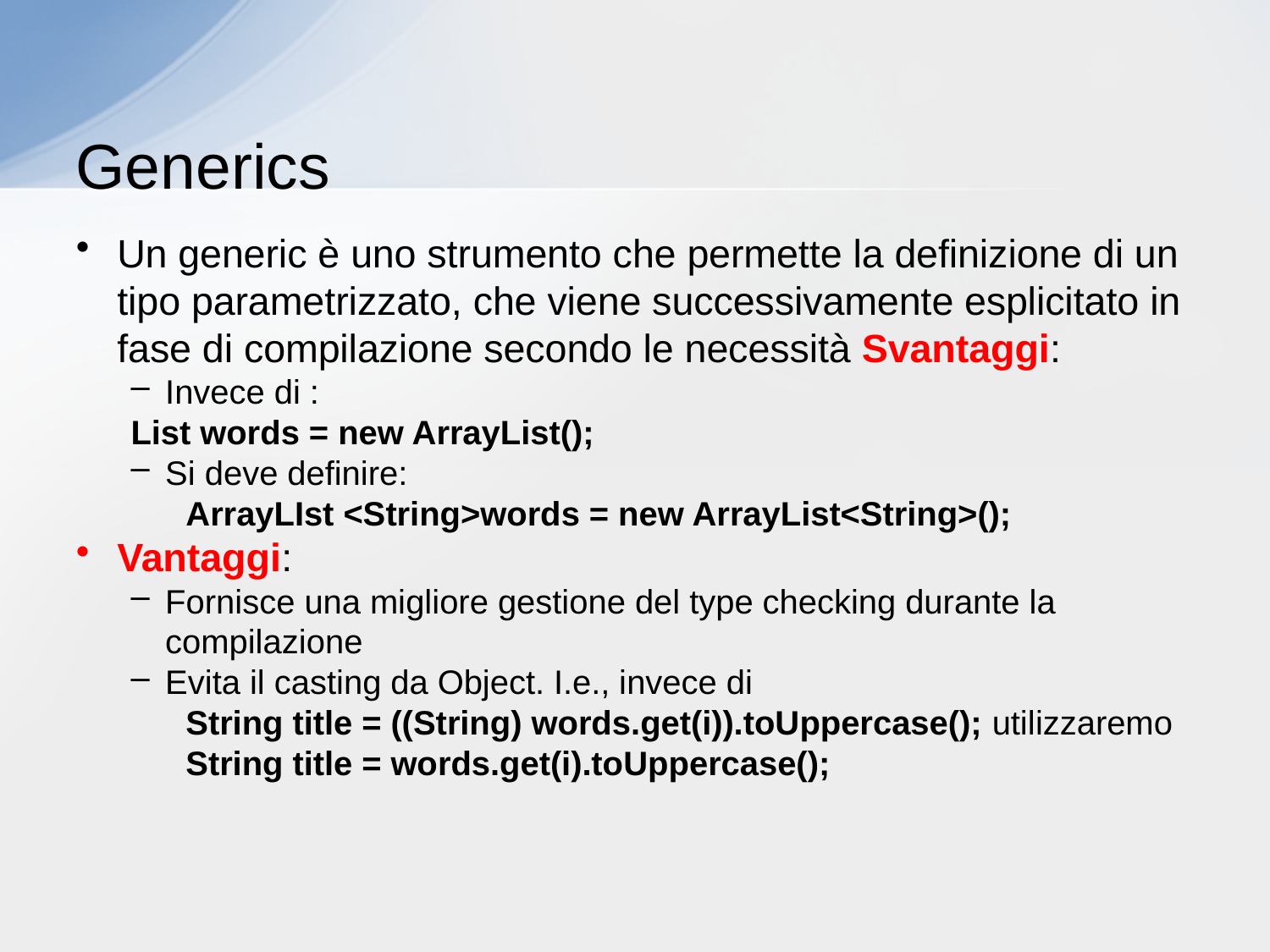

# Generics
Un generic è uno strumento che permette la definizione di un tipo parametrizzato, che viene successivamente esplicitato in fase di compilazione secondo le necessità Svantaggi:
Invece di :
	List words = new ArrayList();
Si deve definire:
ArrayLIst <String>words = new ArrayList<String>();
Vantaggi:
Fornisce una migliore gestione del type checking durante la compilazione
Evita il casting da Object. I.e., invece di
String title = ((String) words.get(i)).toUppercase(); utilizzaremo
String title = words.get(i).toUppercase();